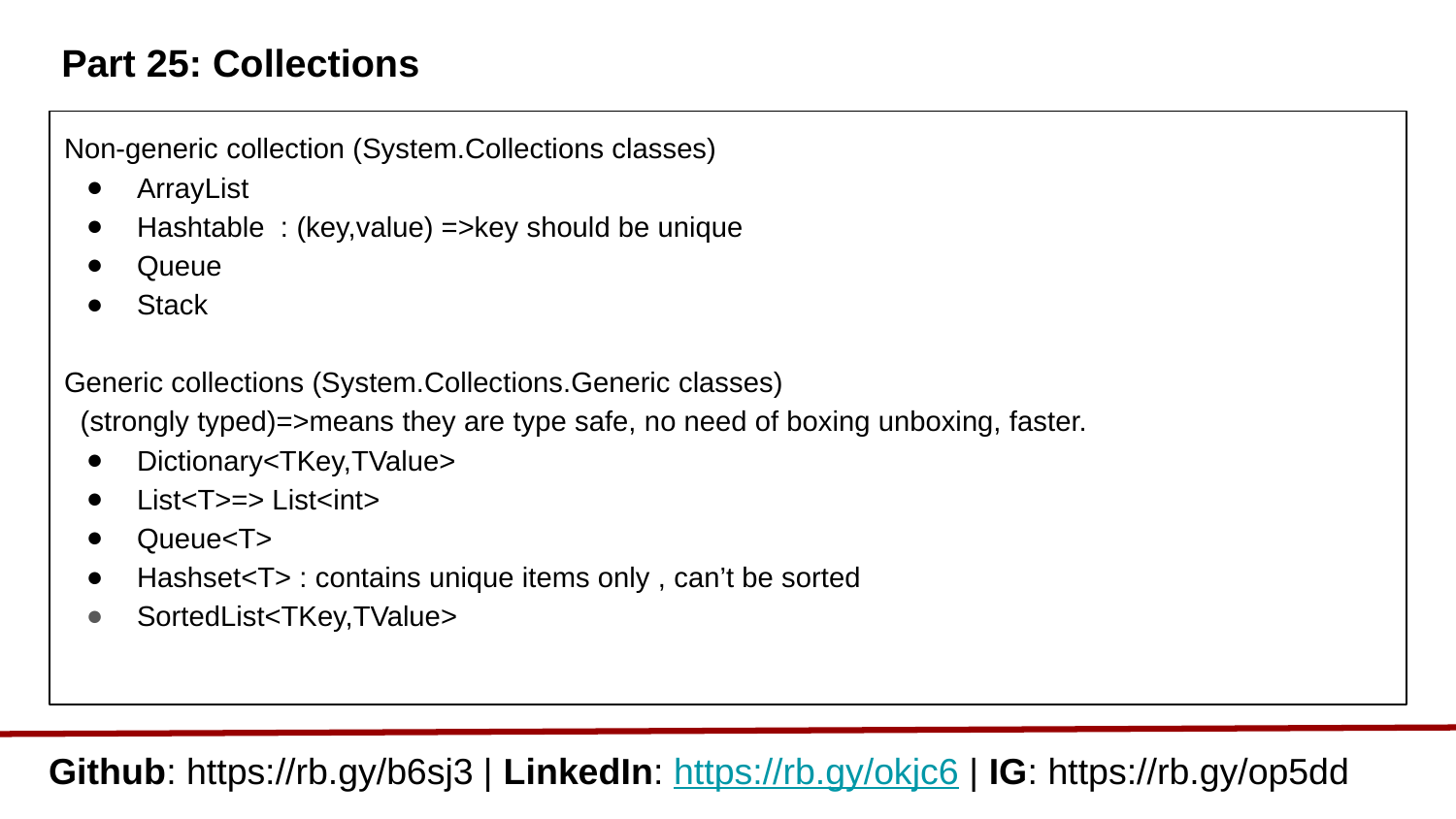

# Part 25: Collections
Non-generic collection (System.Collections classes)
ArrayList
Hashtable  : (key,value) =>key should be unique
Queue
Stack

Generic collections (System.Collections.Generic classes)
  (strongly typed)=>means they are type safe, no need of boxing unboxing, faster.
Dictionary<TKey,TValue>
List<T>=> List<int>
Queue<T>
Hashset<T> : contains unique items only , can’t be sorted
SortedList<TKey,TValue>

Github: https://rb.gy/b6sj3 | LinkedIn: https://rb.gy/okjc6 | IG: https://rb.gy/op5dd